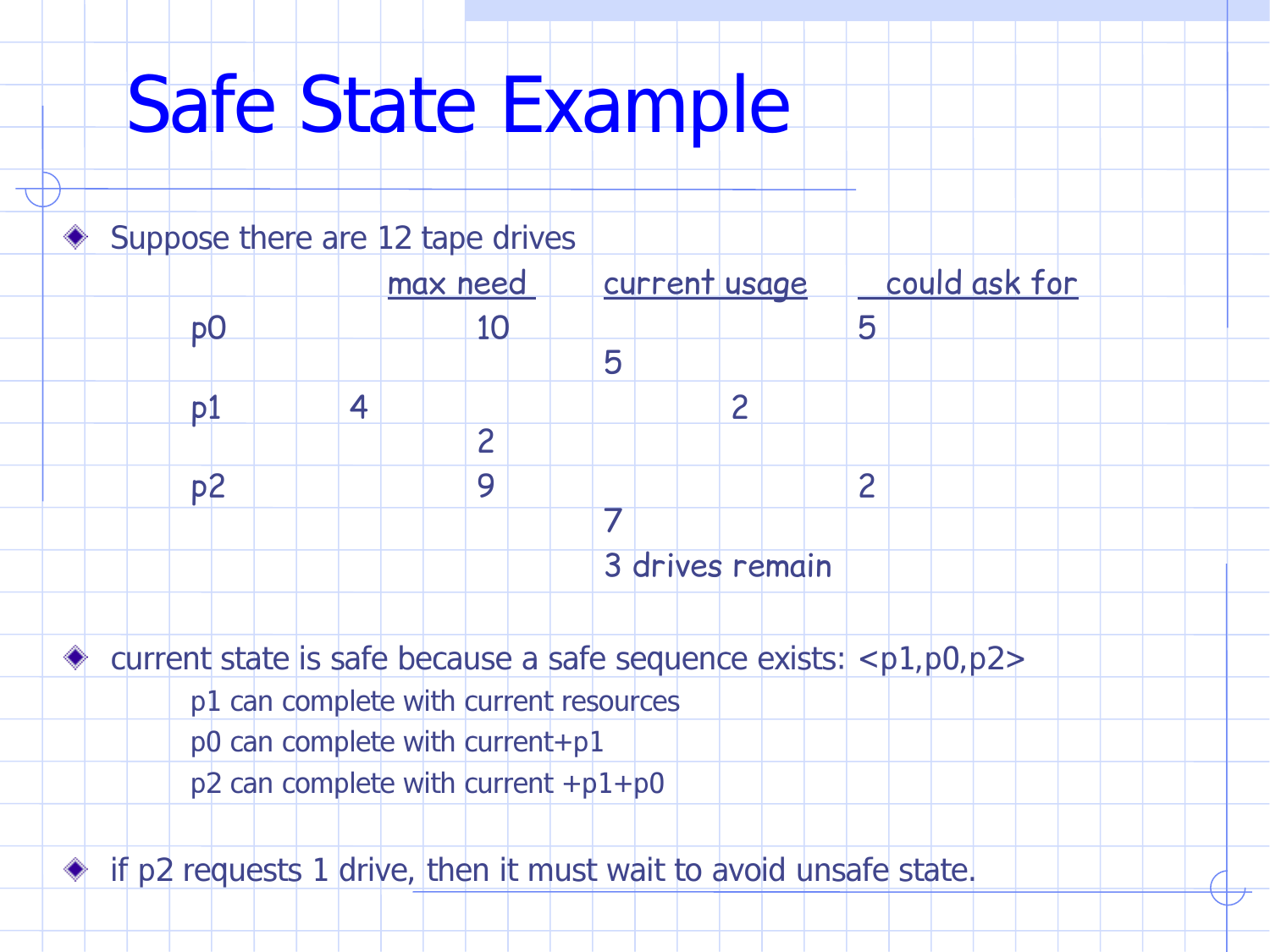

# Safe State Example
Suppose there are 12 tape drives
		    max need 	current usage	   could ask for
p0		10			5					5
p1		4			2					2
p2		9			2					7
				3 drives remain

current state is safe because a safe sequence exists: <p1,p0,p2>
p1 can complete with current resources
p0 can complete with current+p1
p2 can complete with current +p1+p0

if p2 requests 1 drive, then it must wait to avoid unsafe state.